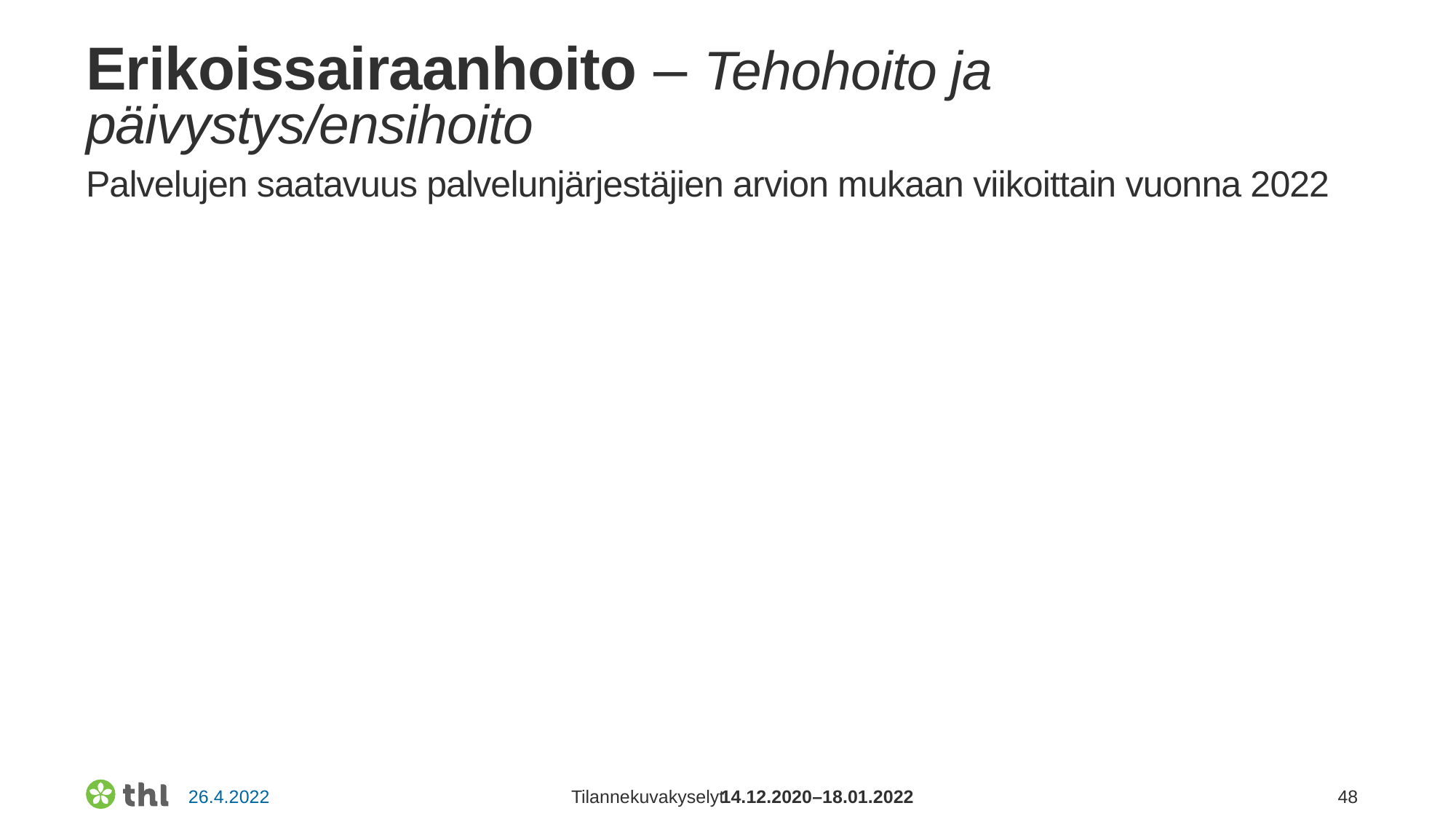

# Erikoissairaanhoito – Tehohoito ja päivystys/ensihoito Palvelujen saatavuus palvelunjärjestäjien arvion mukaan viikoittain vuonna 2022
14.12.2020–18.01.2022
Tilannekuvakyselyt
48
26.4.2022